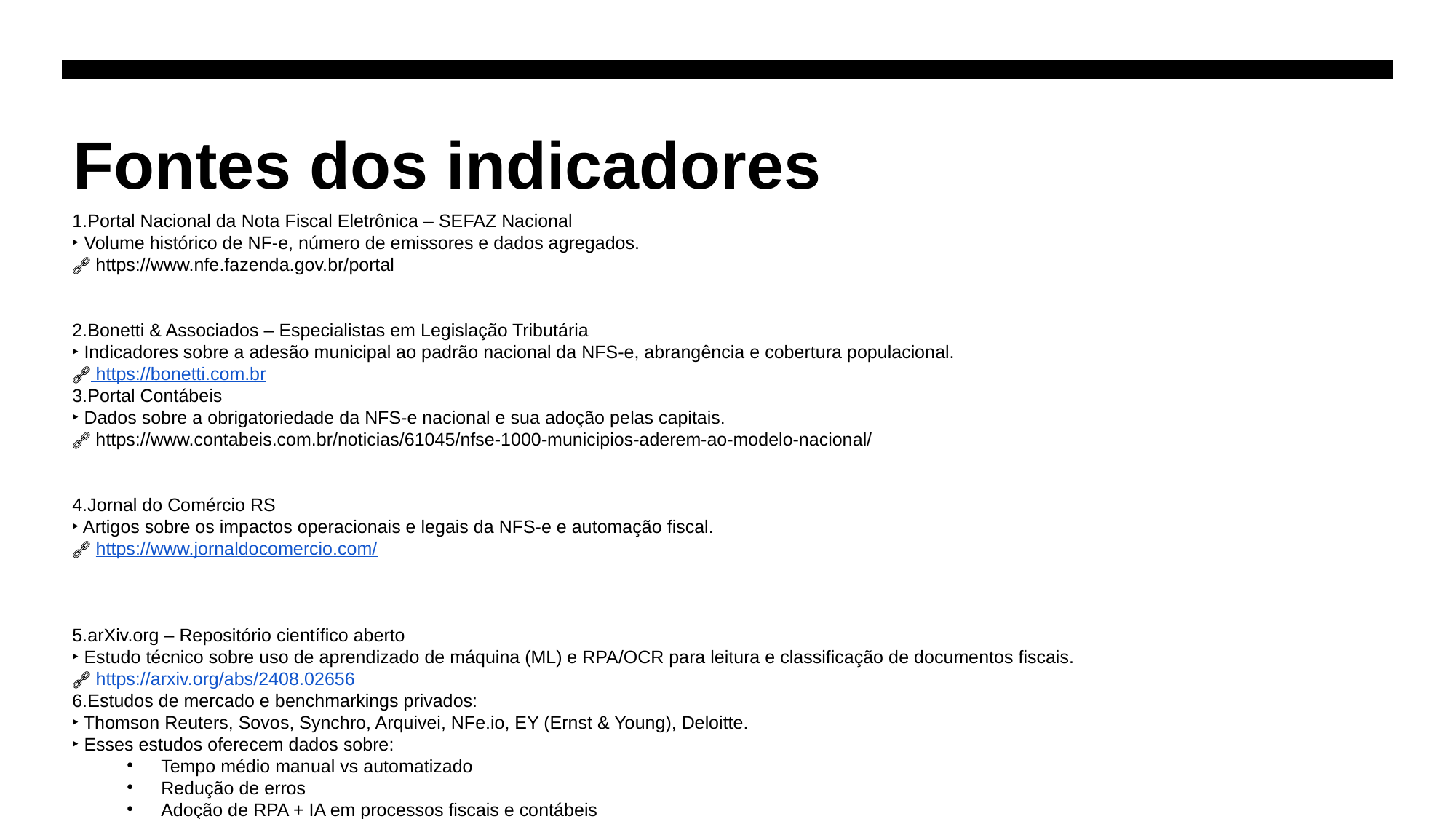

# Fontes dos indicadores
Portal Nacional da Nota Fiscal Eletrônica – SEFAZ Nacional
‣ Volume histórico de NF-e, número de emissores e dados agregados.
🔗 https://www.nfe.fazenda.gov.br/portal
Bonetti & Associados – Especialistas em Legislação Tributária
‣ Indicadores sobre a adesão municipal ao padrão nacional da NFS-e, abrangência e cobertura populacional.
🔗 https://bonetti.com.br
Portal Contábeis
‣ Dados sobre a obrigatoriedade da NFS-e nacional e sua adoção pelas capitais.
🔗 https://www.contabeis.com.br/noticias/61045/nfse-1000-municipios-aderem-ao-modelo-nacional/
Jornal do Comércio RS
‣ Artigos sobre os impactos operacionais e legais da NFS-e e automação fiscal.
🔗 https://www.jornaldocomercio.com/

arXiv.org – Repositório científico aberto
‣ Estudo técnico sobre uso de aprendizado de máquina (ML) e RPA/OCR para leitura e classificação de documentos fiscais.
🔗 https://arxiv.org/abs/2408.02656
Estudos de mercado e benchmarkings privados:
‣ Thomson Reuters, Sovos, Synchro, Arquivei, NFe.io, EY (Ernst & Young), Deloitte.
‣ Esses estudos oferecem dados sobre:
Tempo médio manual vs automatizado
Redução de erros
Adoção de RPA + IA em processos fiscais e contábeis
Gartner – RPA in Finance & Accounting (2022–2024)
‣ Estimativas sobre ROI, tempo de retorno e ganho de eficiência com automação em processos tributários.